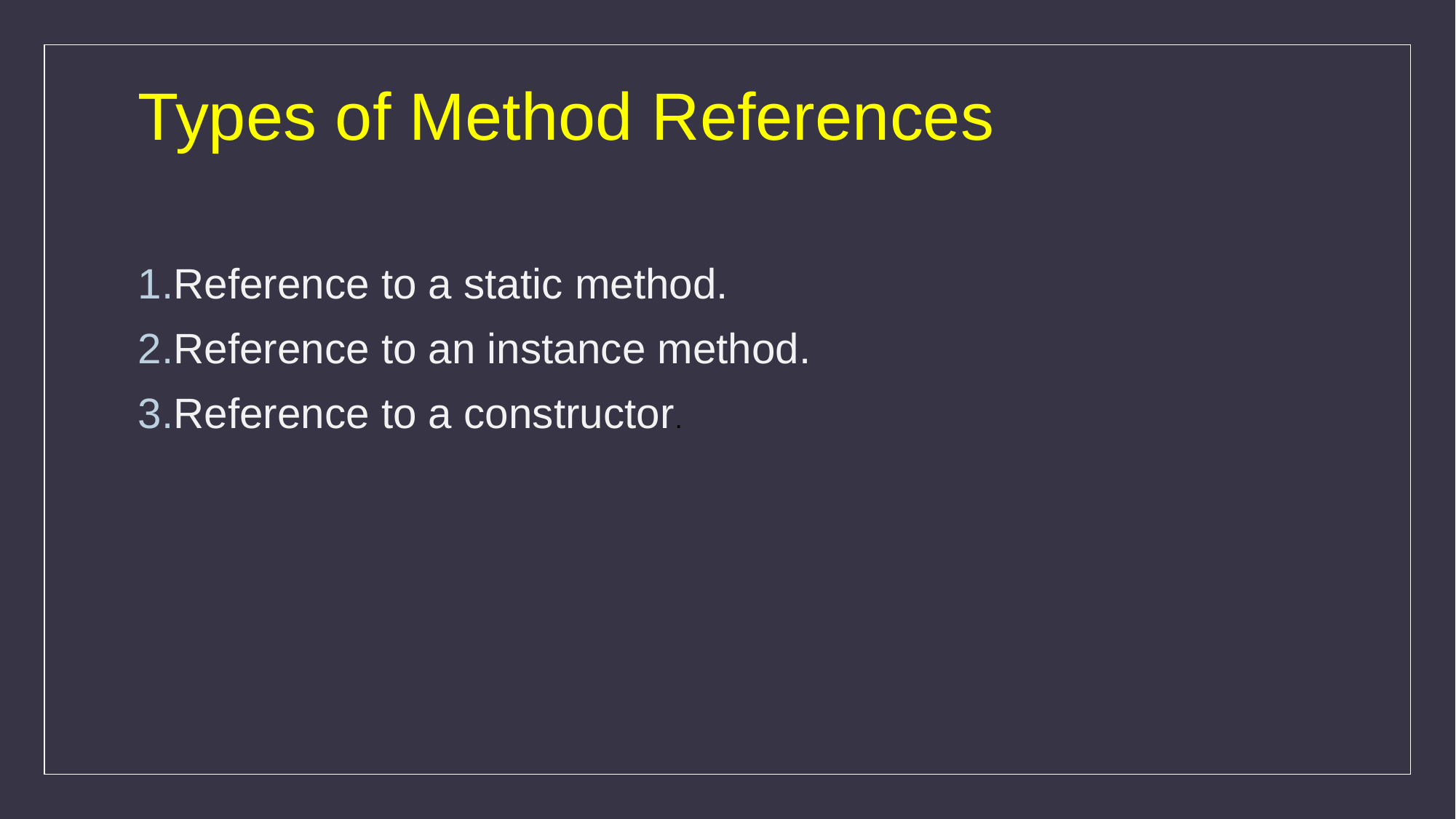

# Types of Method References
Reference to a static method.
Reference to an instance method.
Reference to a constructor.